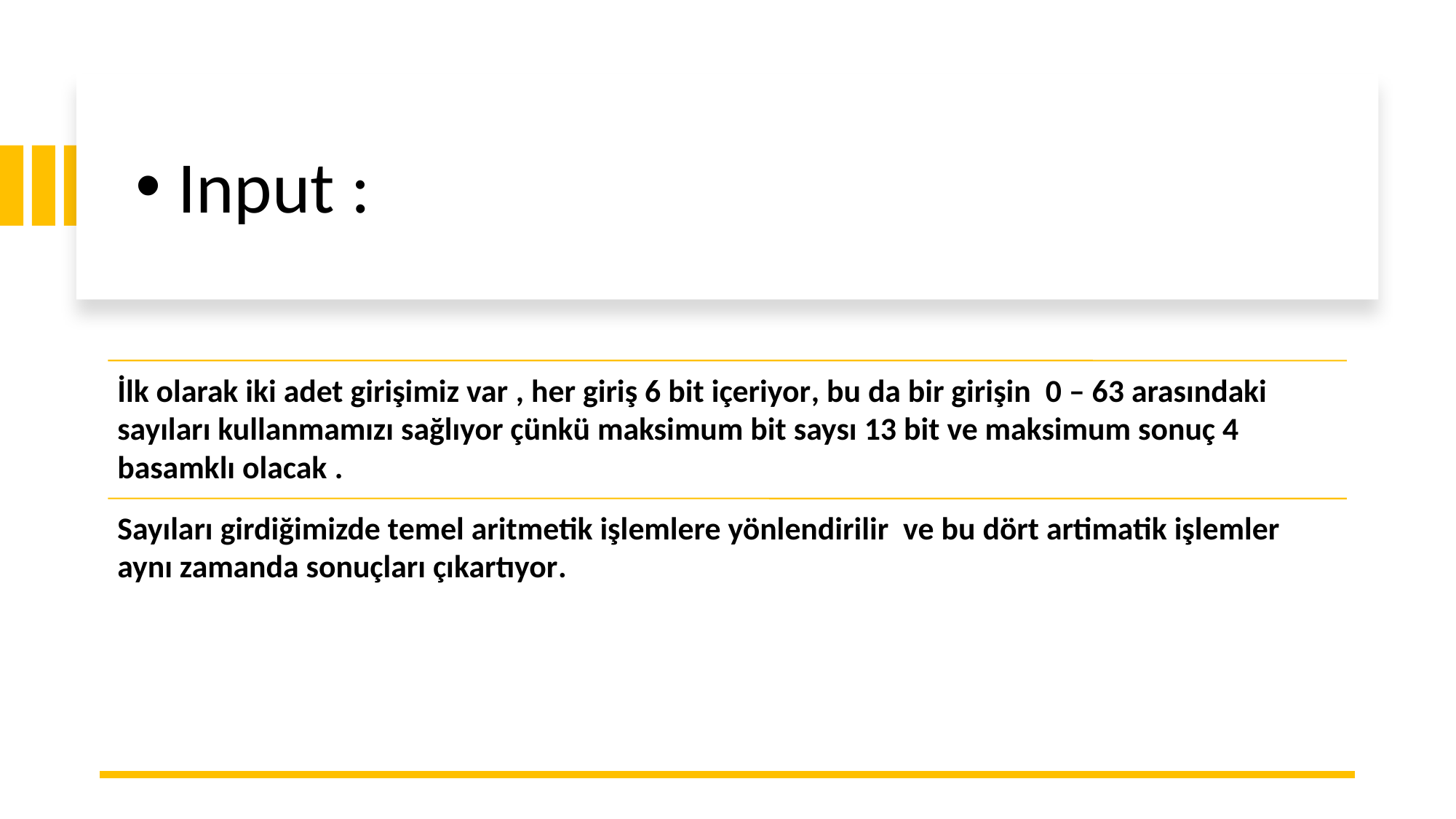

# Input :

İlk olarak iki adet girişimiz var , her giriş 6 bit içeriyor, bu da bir girişin  0 – 63 arasındaki sayıları kullanmamızı sağlıyor çünkü maksimum bit saysı 13 bit ve maksimum sonuç 4 basamklı olacak .
Sayıları girdiğimizde temel aritmetik işlemlere yönlendirilir  ve bu dört artimatik işlemler  aynı zamanda sonuçları çıkartıyor.